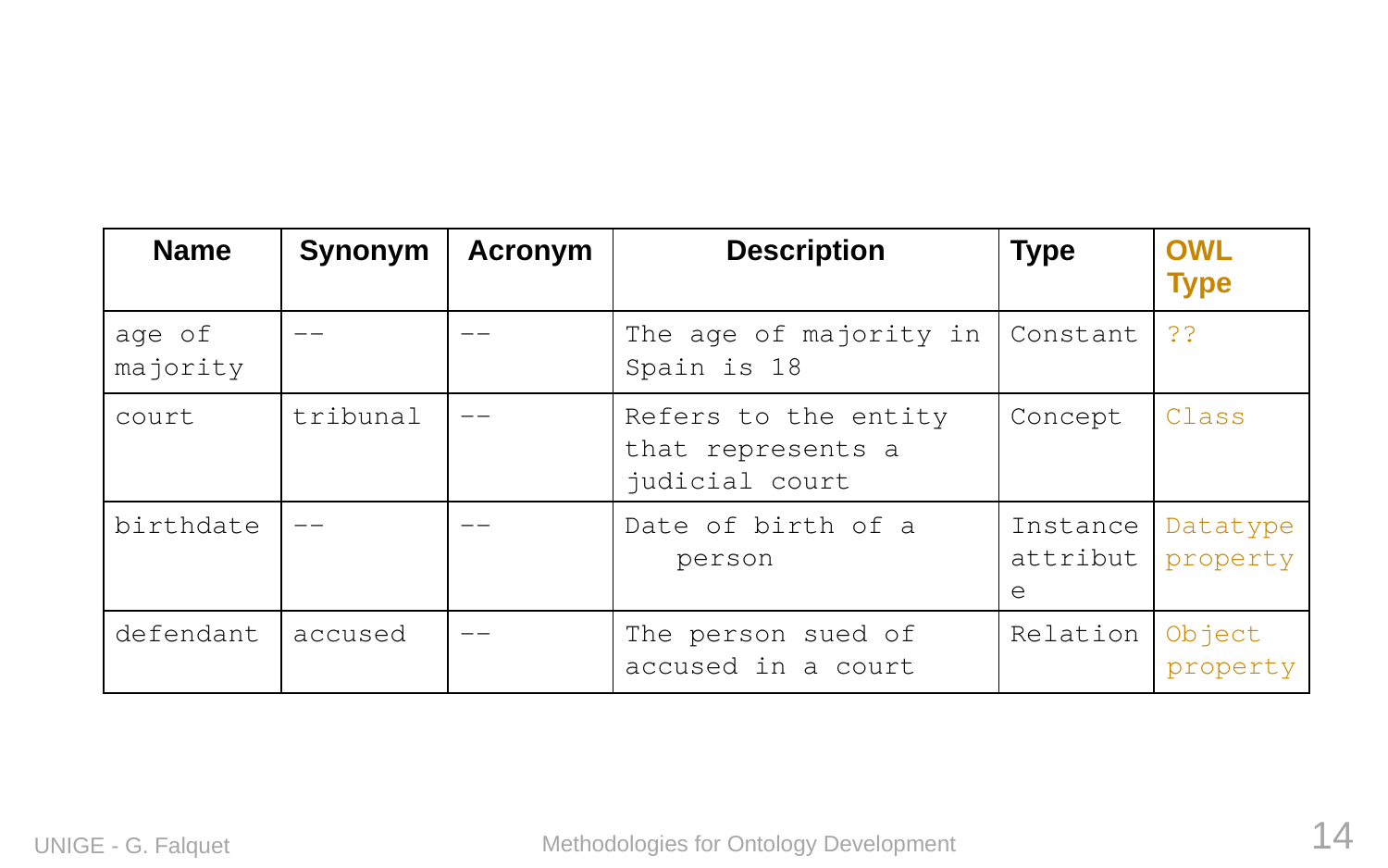

#
| Name | Synonym | Acronym | Description | Type | OWL Type |
| --- | --- | --- | --- | --- | --- |
| age of majority | -- | -- | The age of majority in Spain is 18 | Constant | ?? |
| court | tribunal | -- | Refers to the entity that represents a judicial court | Concept | Class |
| birthdate | -- | -- | Date of birth of a person | Instance attribute | Datatype property |
| defendant | accused | -- | The person sued of accused in a court | Relation | Object property |
14
Methodologies for Ontology Development
UNIGE - G. Falquet